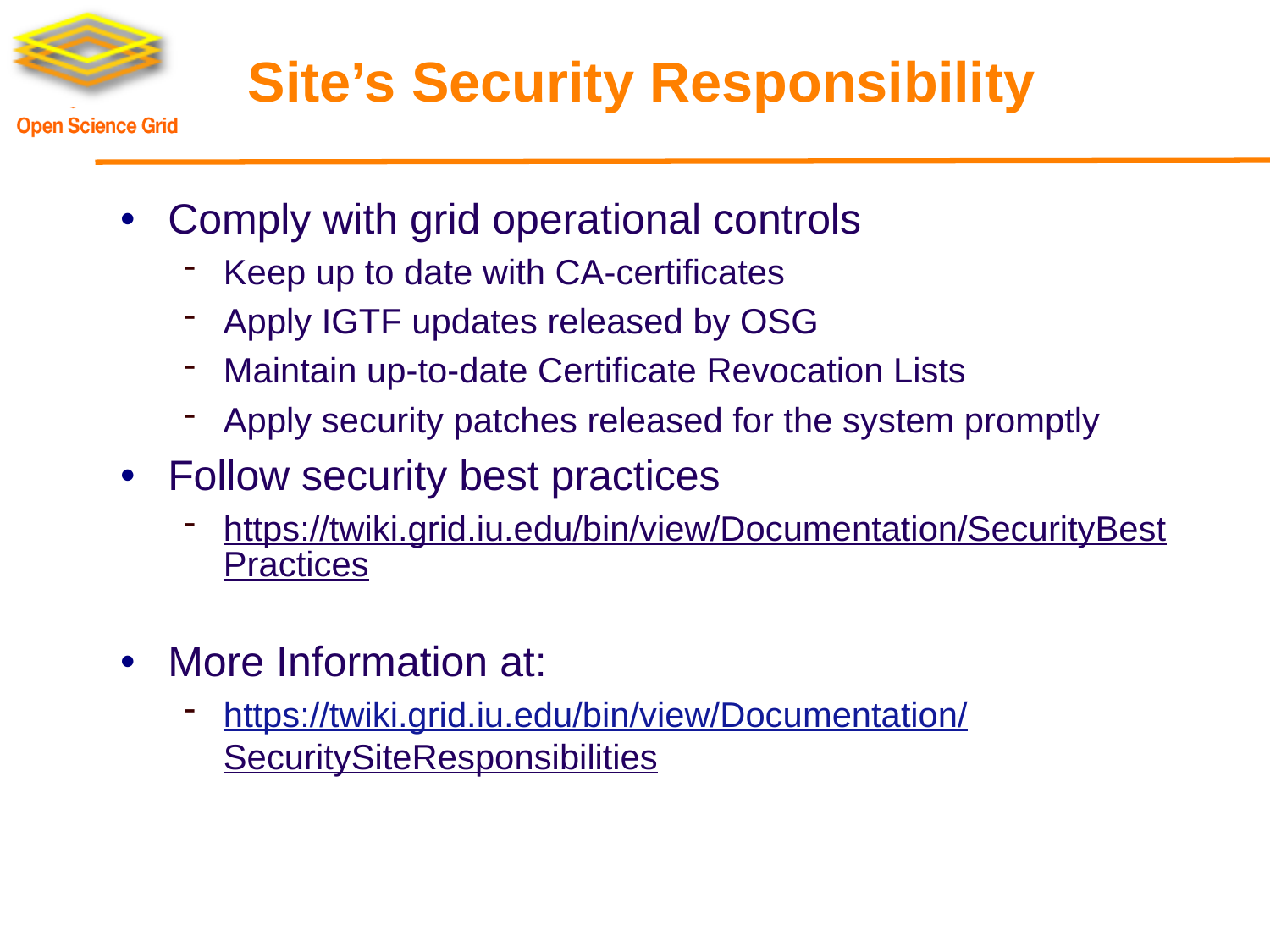

# Site’s Security Responsibility
Comply with grid operational controls
Keep up to date with CA-certificates
Apply IGTF updates released by OSG
Maintain up-to-date Certificate Revocation Lists
Apply security patches released for the system promptly
Follow security best practices
https://twiki.grid.iu.edu/bin/view/Documentation/SecurityBestPractices
More Information at:
https://twiki.grid.iu.edu/bin/view/Documentation/SecuritySiteResponsibilities